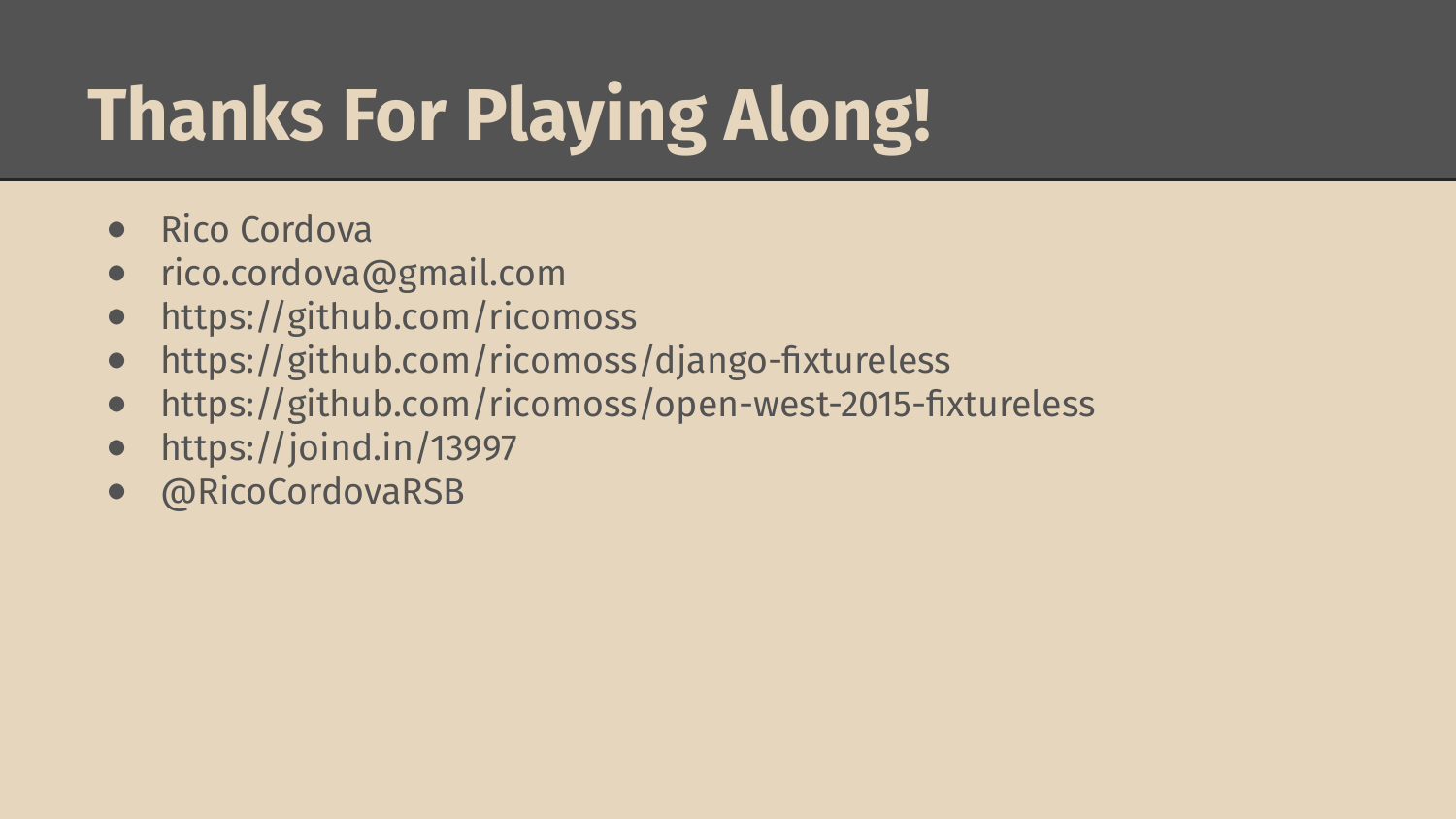

# Thanks For Playing Along!
Rico Cordova
rico.cordova@gmail.com
https://github.com/ricomoss
https://github.com/ricomoss/django-fixtureless
https://github.com/ricomoss/open-west-2015-fixtureless
https://joind.in/13997
@RicoCordovaRSB